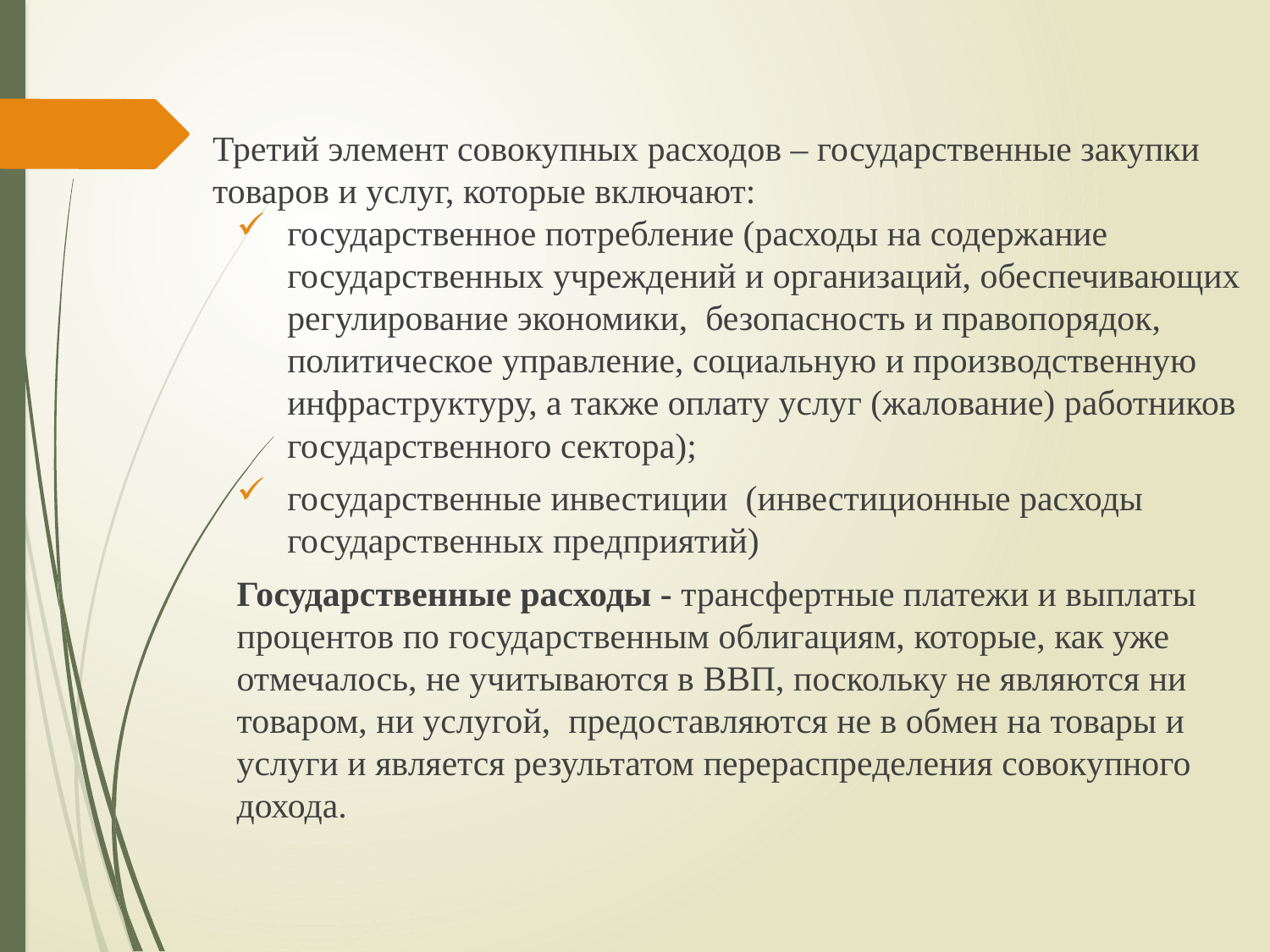

Третий элемент совокупных расходов – государственные закупки товаров и услуг, которые включают:
государственное потребление (расходы на содержание государственных учреждений и организаций, обеспечивающих регулирование экономики,  безопасность и правопорядок, политическое управление, социальную и производственную инфраструктуру, а также оплату услуг (жалование) работников государственного сектора);
государственные инвестиции  (инвестиционные расходы государственных предприятий)
Государственные расходы - трансфертные платежи и выплаты процентов по государственным облигациям, которые, как уже отмечалось, не учитываются в ВВП, поскольку не являются ни товаром, ни услугой,  предоставляются не в обмен на товары и услуги и является результатом перераспределения совокупного дохода.